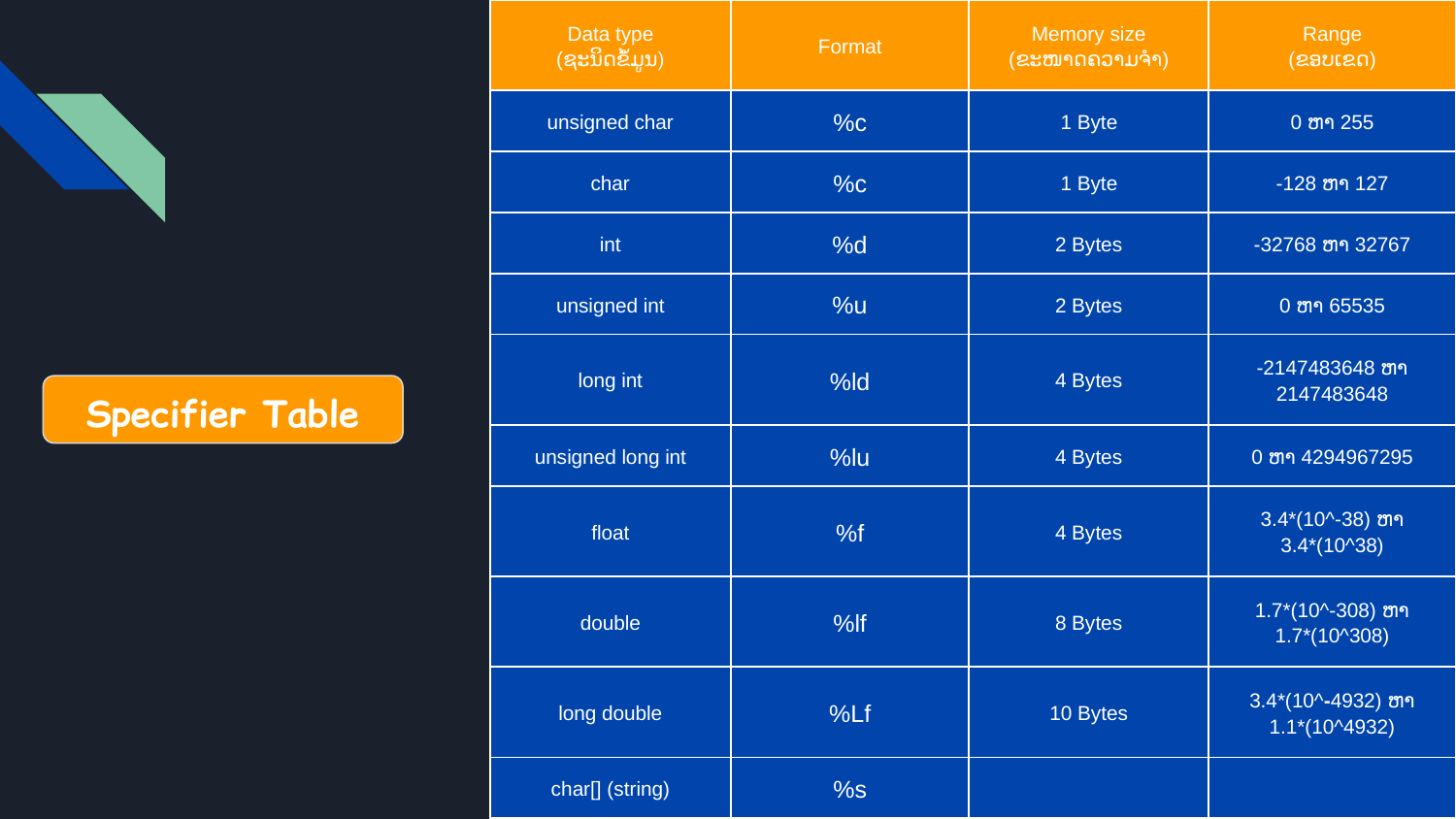

| Data type (ຊະນິດຂໍ້ມູນ) | Format | Memory size (ຂະໜາດຄວາມຈຳ) | Range (ຂອບເຂດ) |
| --- | --- | --- | --- |
| unsigned char | %c | 1 Byte | 0 ຫາ 255 |
| char | %c | 1 Byte | -128 ຫາ 127 |
| int | %d | 2 Bytes | -32768 ຫາ 32767 |
| unsigned int | %u | 2 Bytes | 0 ຫາ 65535 |
| long int | %ld | 4 Bytes | -2147483648 ຫາ 2147483648 |
| unsigned long int | %lu | 4 Bytes | 0 ຫາ 4294967295 |
| float | %f | 4 Bytes | 3.4\*(10^-38) ຫາ 3.4\*(10^38) |
| double | %lf | 8 Bytes | 1.7\*(10^-308) ຫາ 1.7\*(10^308) |
| long double | %Lf | 10 Bytes | 3.4\*(10^-4932) ຫາ 1.1\*(10^4932) |
| char[] (string) | %s |  |  |
Specifier Table